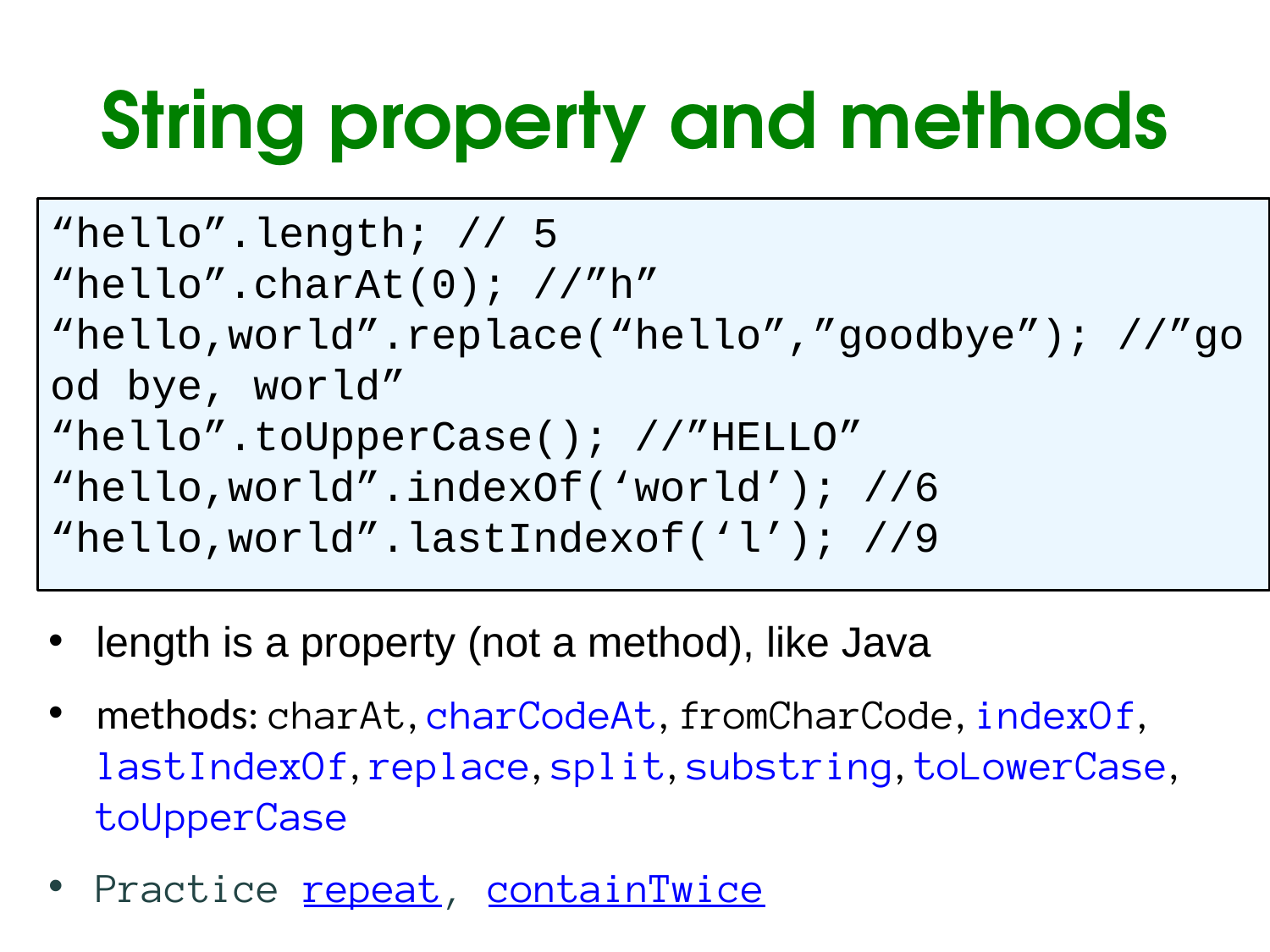

# String property and methods
“hello”.length; // 5
“hello”.charAt(0); //”h”
“hello,world”.replace(“hello”,”goodbye”); //”good bye, world”
“hello”.toUpperCase(); //”HELLO”
“hello,world”.indexOf(‘world’); //6
“hello,world”.lastIndexof(‘l’); //9

length is a property (not a method), like Java
methods: charAt, charCodeAt, fromCharCode, indexOf, lastIndexOf, replace, split, substring, toLowerCase, toUpperCase
Practice repeat, containTwice